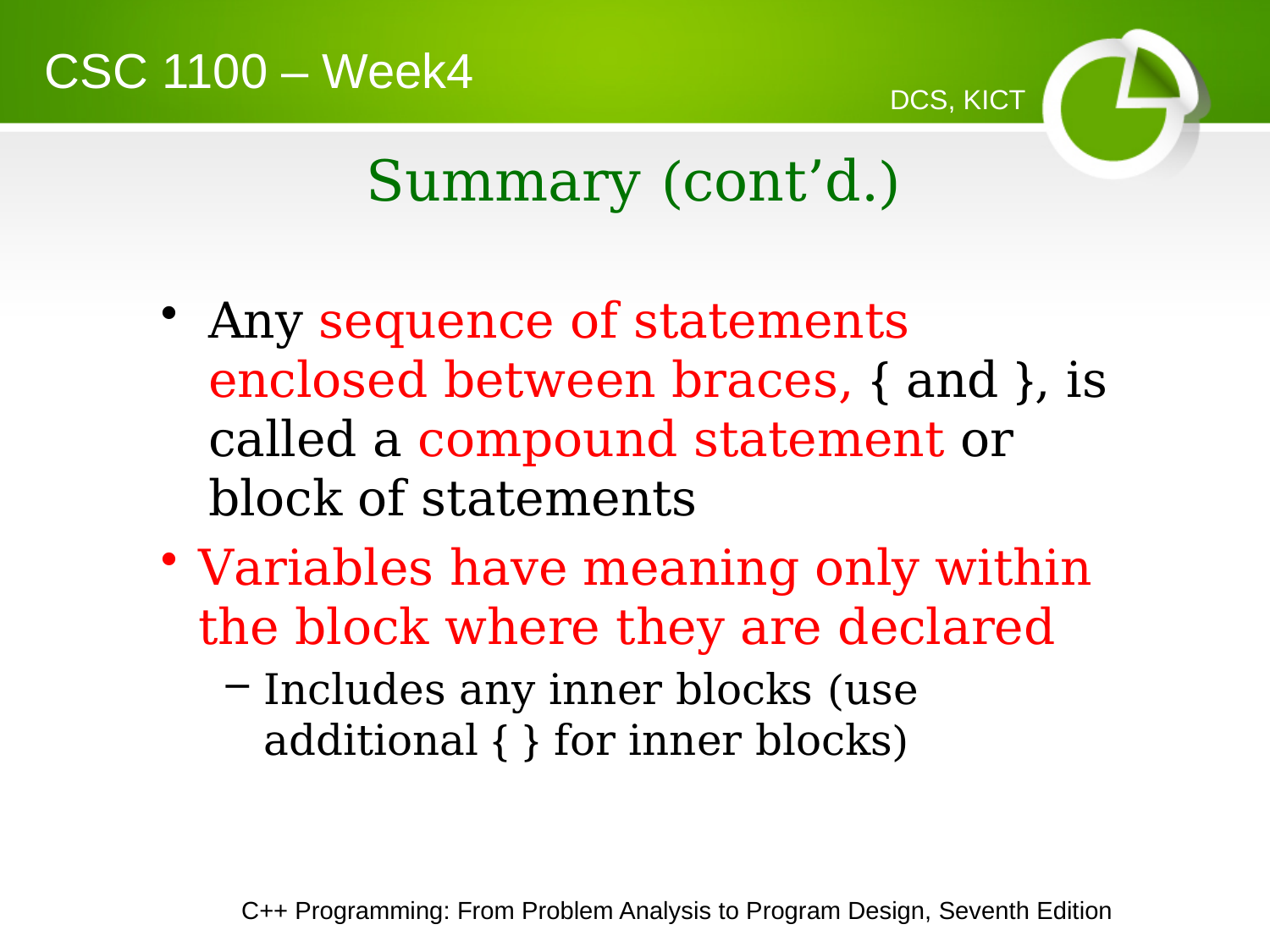

CSC 1100 – Week4
DCS, KICT
29
# Summary (cont’d.)
Any sequence of statements enclosed between braces, { and }, is called a compound statement or block of statements
Variables have meaning only within the block where they are declared
Includes any inner blocks (use additional { } for inner blocks)

29
C++ Programming: From Problem Analysis to Program Design, Seventh Edition